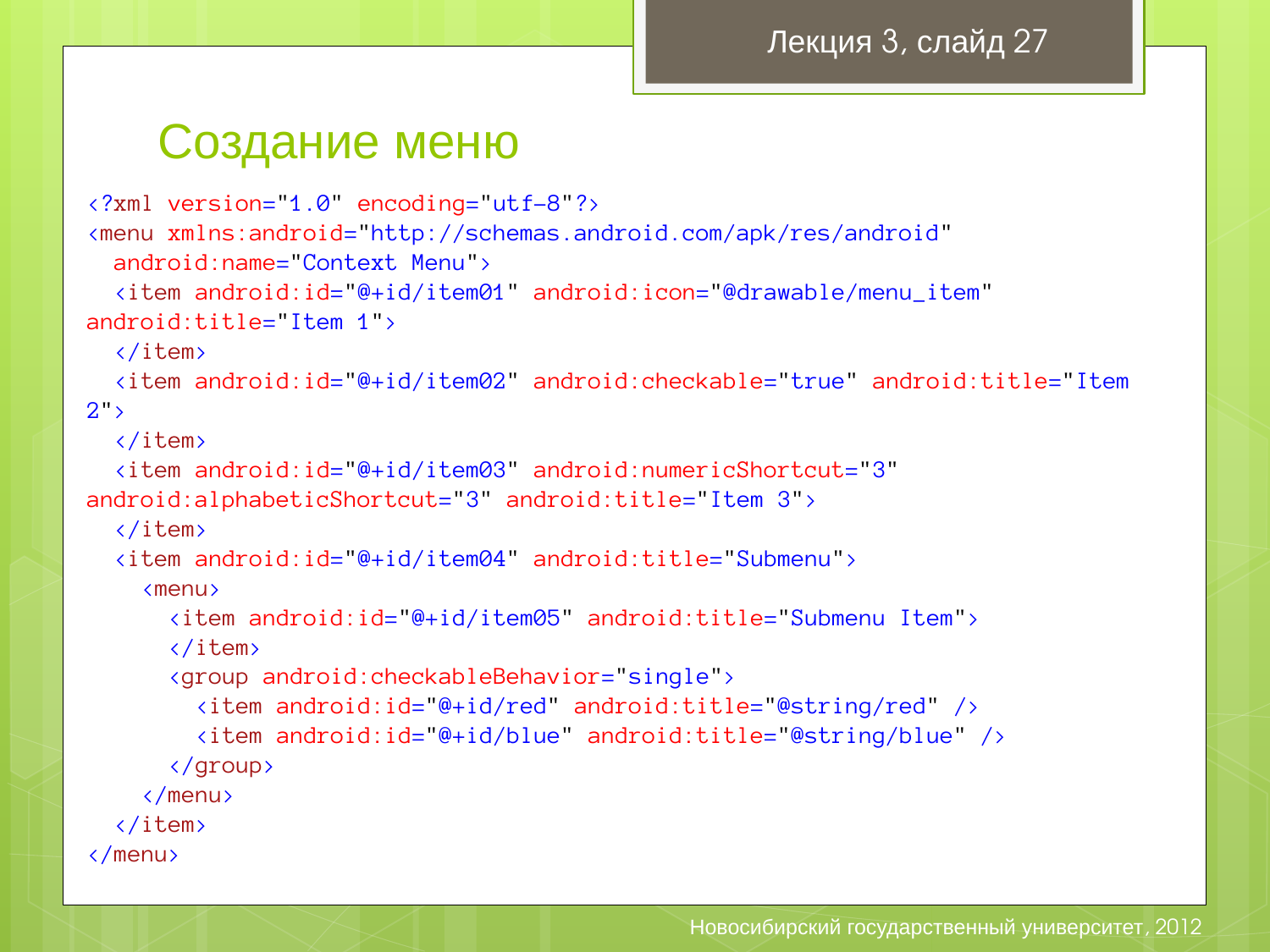

Лекция 3, слайд 27
# Создание меню
<?xml version="1.0" encoding="utf-8"?>
<menu xmlns:android="http://schemas.android.com/apk/res/android"
  android:name="Context Menu">
  <item android:id="@+id/item01" android:icon="@drawable/menu_item" android:title="Item 1">
  </item>
  <item android:id="@+id/item02" android:checkable="true" android:title="Item 2">
  </item>
  <item android:id="@+id/item03" android:numericShortcut="3" android:alphabeticShortcut="3" android:title="Item 3">
  </item>
  <item android:id="@+id/item04" android:title="Submenu">
    <menu>
      <item android:id="@+id/item05" android:title="Submenu Item">
      </item>
      <group android:checkableBehavior="single">
        <item android:id="@+id/red" android:title="@string/red" />
        <item android:id="@+id/blue" android:title="@string/blue" />
      </group>
    </menu>
  </item>
</menu>
Новосибирский государственный университет, 2012